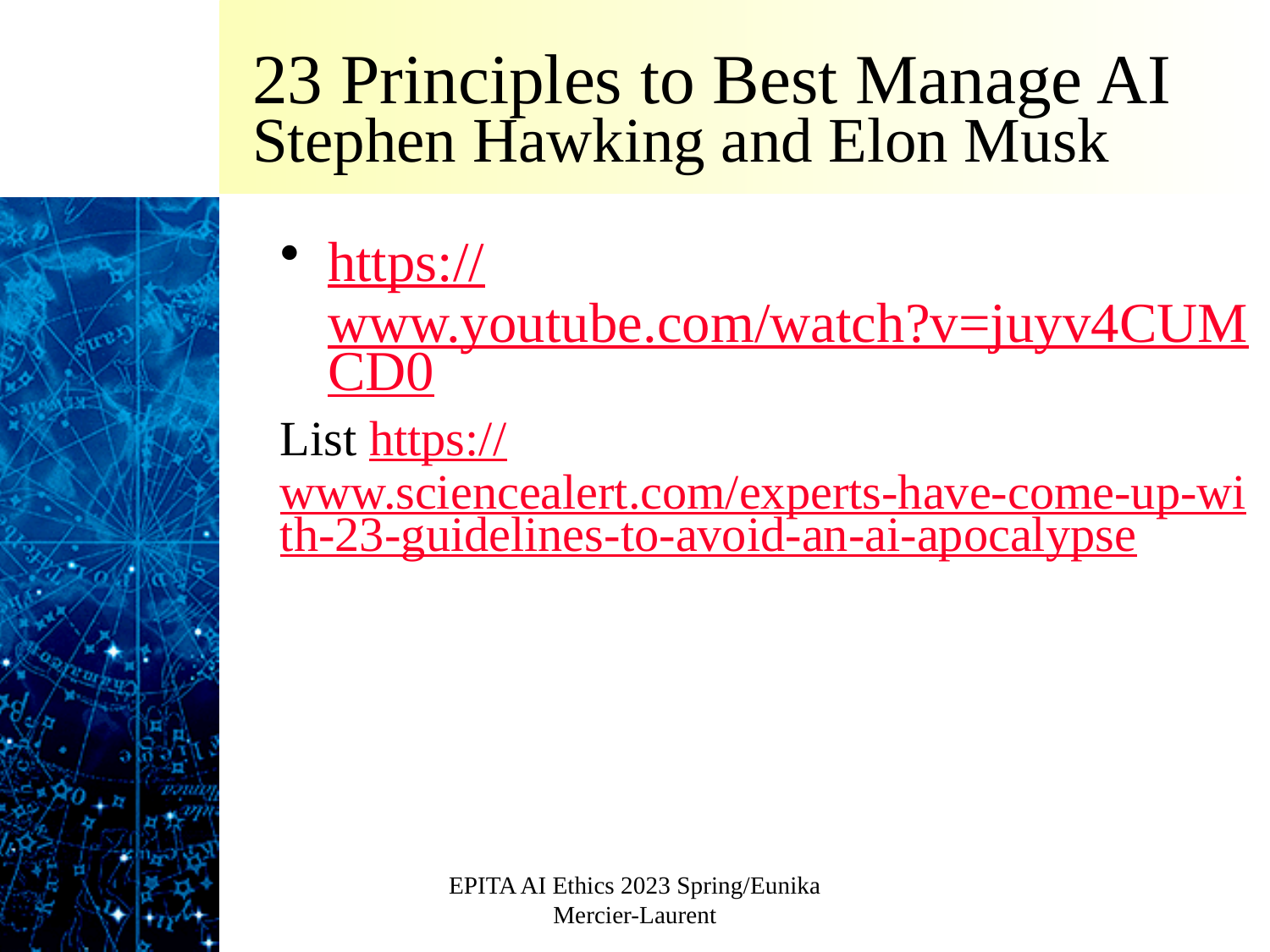

# 23 Principles to Best Manage AI Stephen Hawking and Elon Musk
https://www.youtube.com/watch?v=juyv4CUMCD0
List https://www.sciencealert.com/experts-have-come-up-with-23-guidelines-to-avoid-an-ai-apocalypse

EPITA AI Ethics 2023 Spring/Eunika Mercier-Laurent